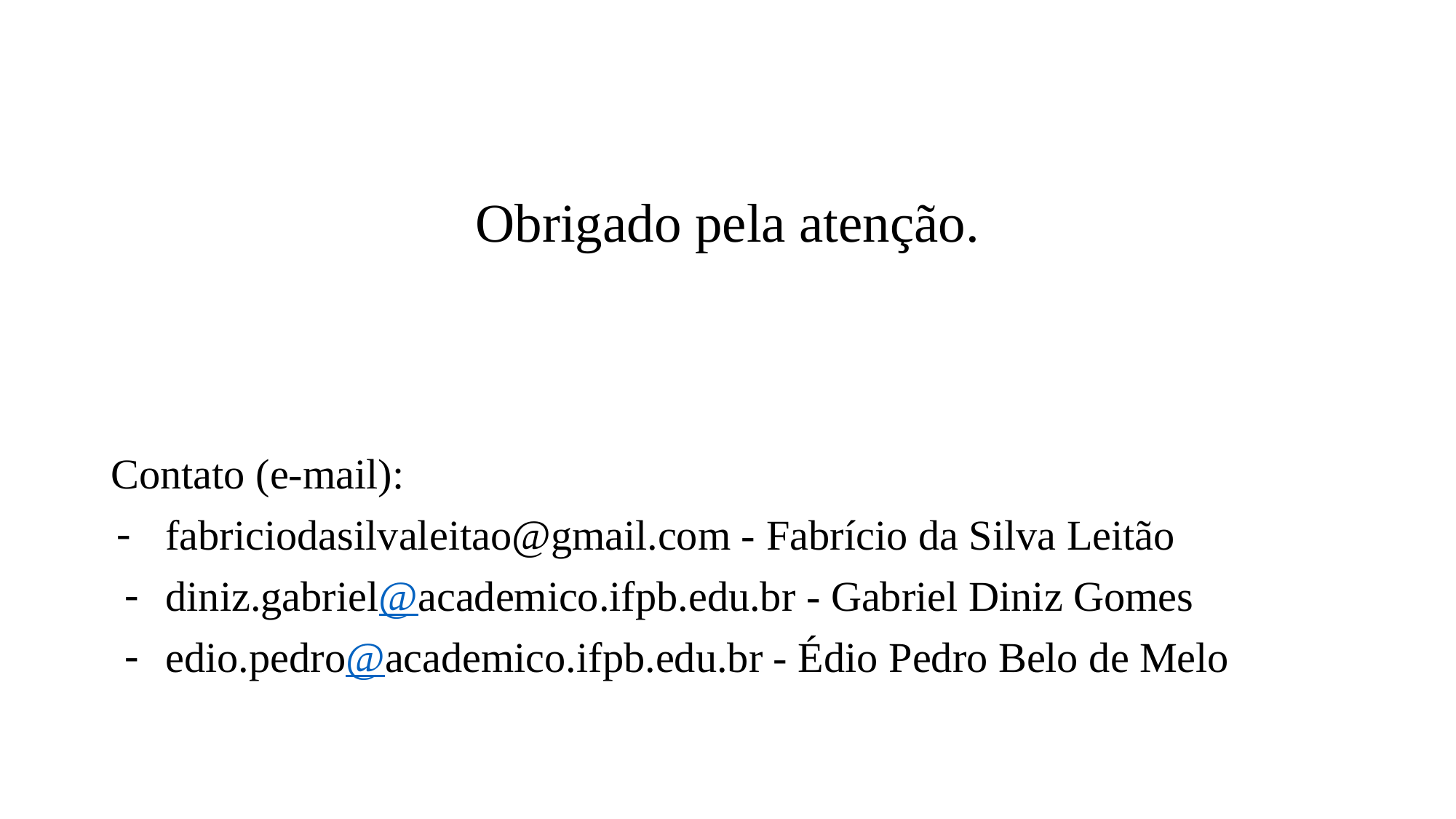

Obrigado pela atenção.

Contato (e-mail):
fabriciodasilvaleitao@gmail.com - Fabrício da Silva Leitão
diniz.gabriel@academico.ifpb.edu.br - Gabriel Diniz Gomes
edio.pedro@academico.ifpb.edu.br - Édio Pedro Belo de Melo